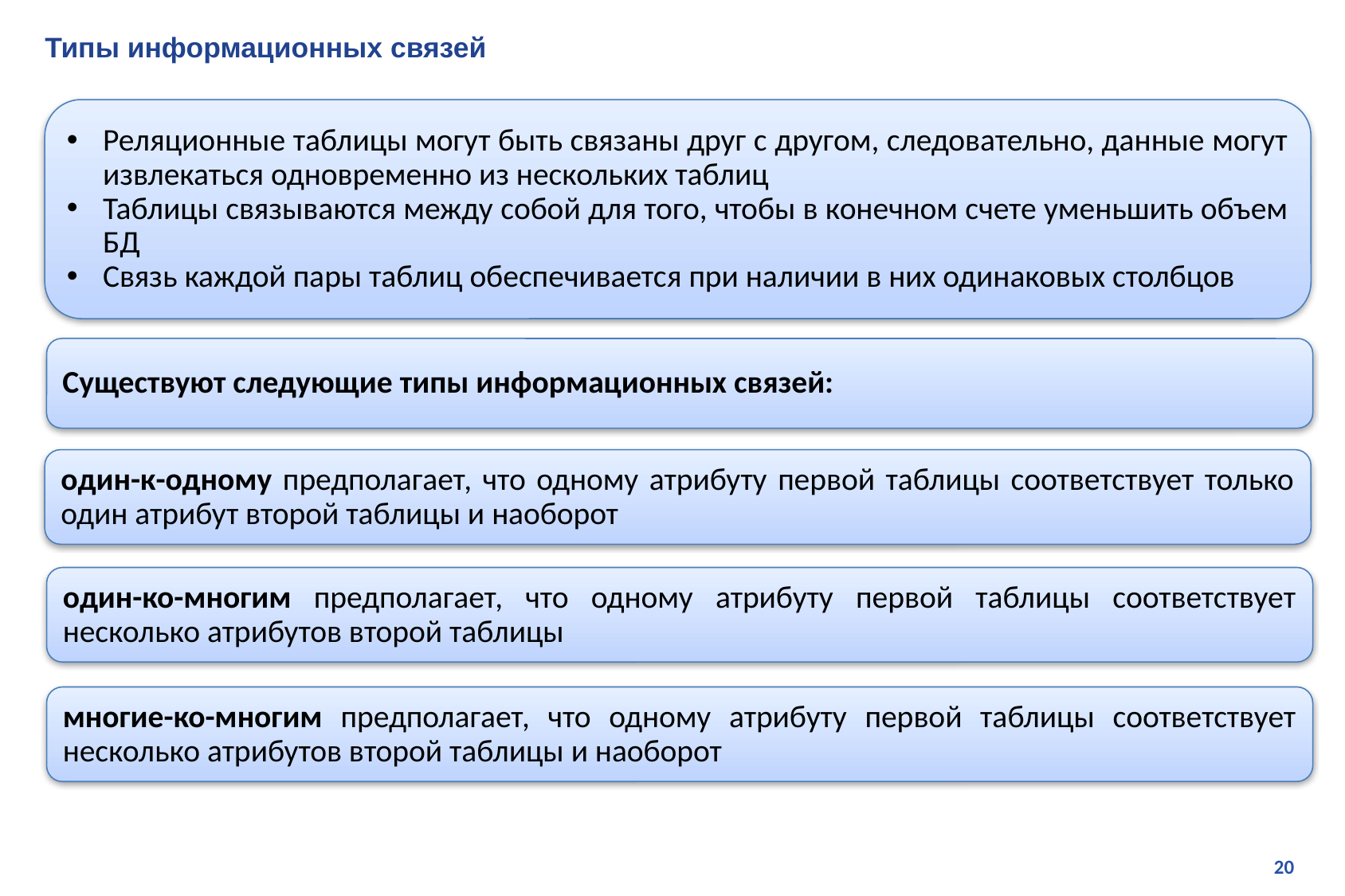

# Типы информационных связей
Реляционные таблицы могут быть связаны друг с другом, следовательно, данные могут извлекаться одновременно из нескольких таблиц
Таблицы связываются между собой для того, чтобы в конечном счете уменьшить объем БД
Связь каждой пары таблиц обеспечивается при наличии в них одинаковых столбцов
Существуют следующие типы информационных связей:
один-к-одному предполагает, что одному атрибуту первой таблицы соответствует только один атрибут второй таблицы и наоборот
один-ко-многим предполагает, что одному атрибуту первой таблицы соответствует несколько атрибутов второй таблицы
многие-ко-многим предполагает, что одному атрибуту первой таблицы соответствует несколько атрибутов второй таблицы и наоборот